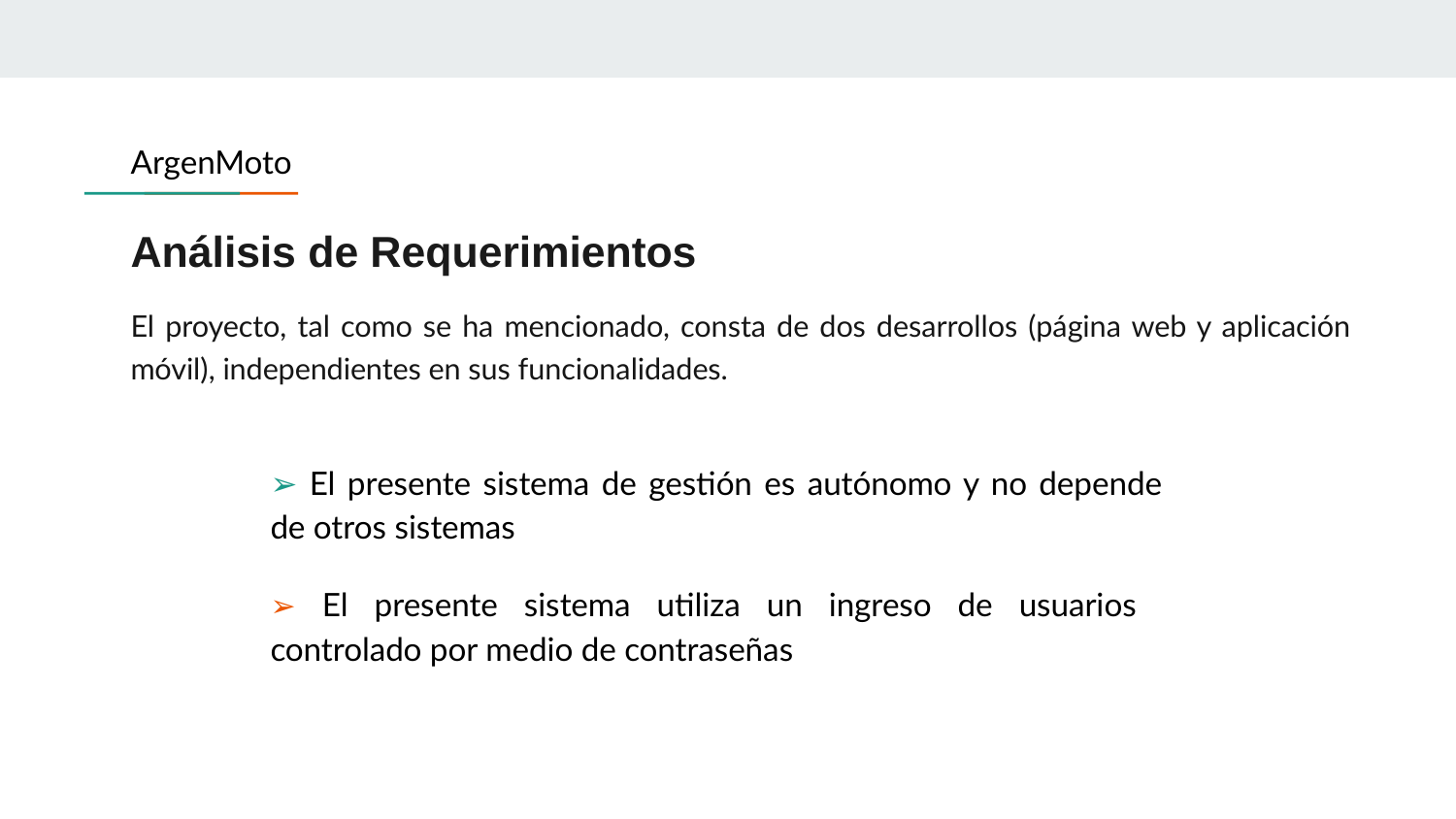

ArgenMoto
# Análisis de Requerimientos
El proyecto, tal como se ha mencionado, consta de dos desarrollos (página web y aplicación móvil), independientes en sus funcionalidades.

➢ El presente sistema de gestión es autónomo y no depende de otros sistemas

➢ El presente sistema utiliza un ingreso de usuarios controlado por medio de contraseñas